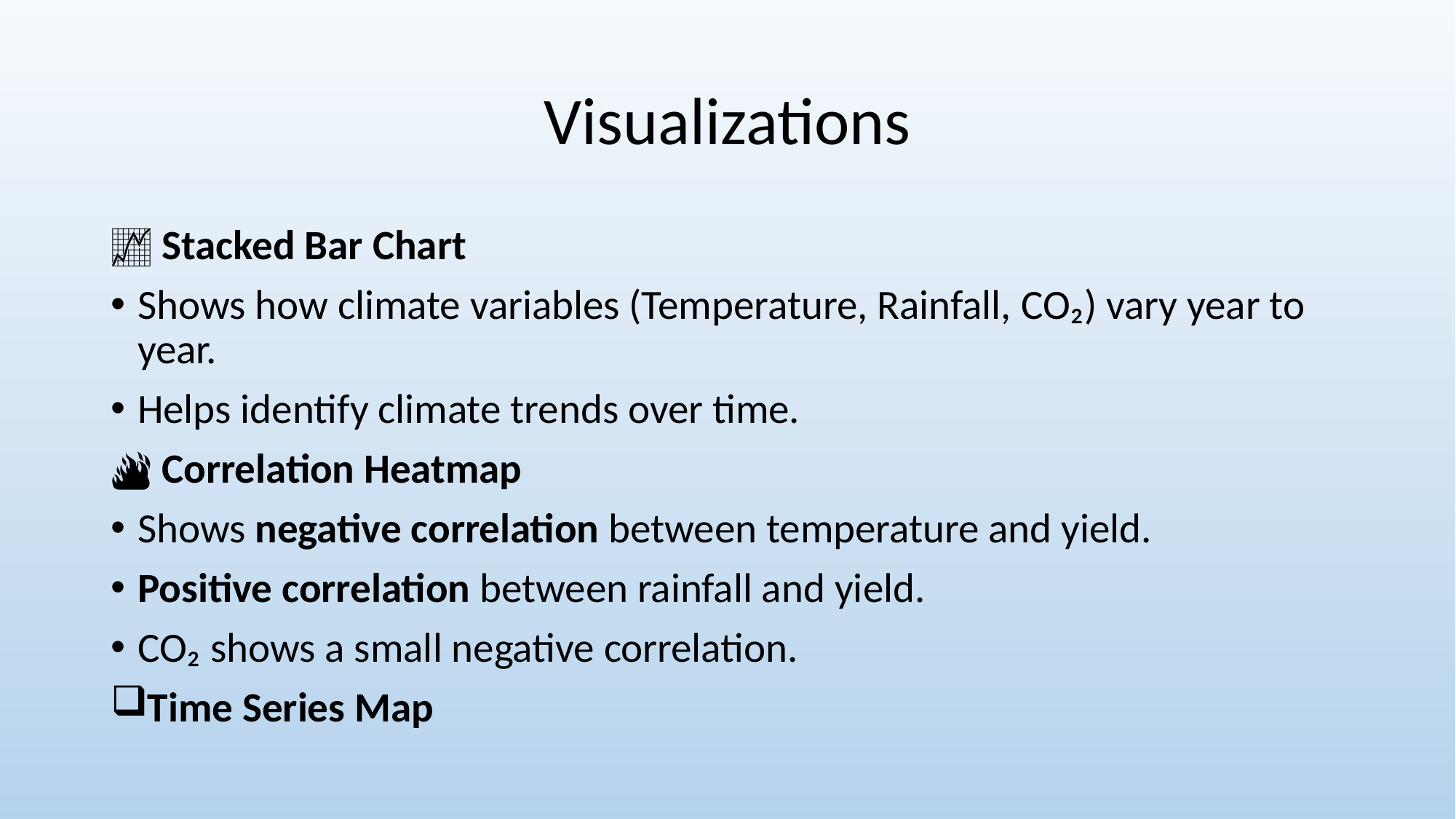

# Visualizations
📈 Stacked Bar Chart
Shows how climate variables (Temperature, Rainfall, CO₂) vary year to year.
Helps identify climate trends over time.
🔥 Correlation Heatmap
Shows negative correlation between temperature and yield.
Positive correlation between rainfall and yield.
CO₂ shows a small negative correlation.
Time Series Map